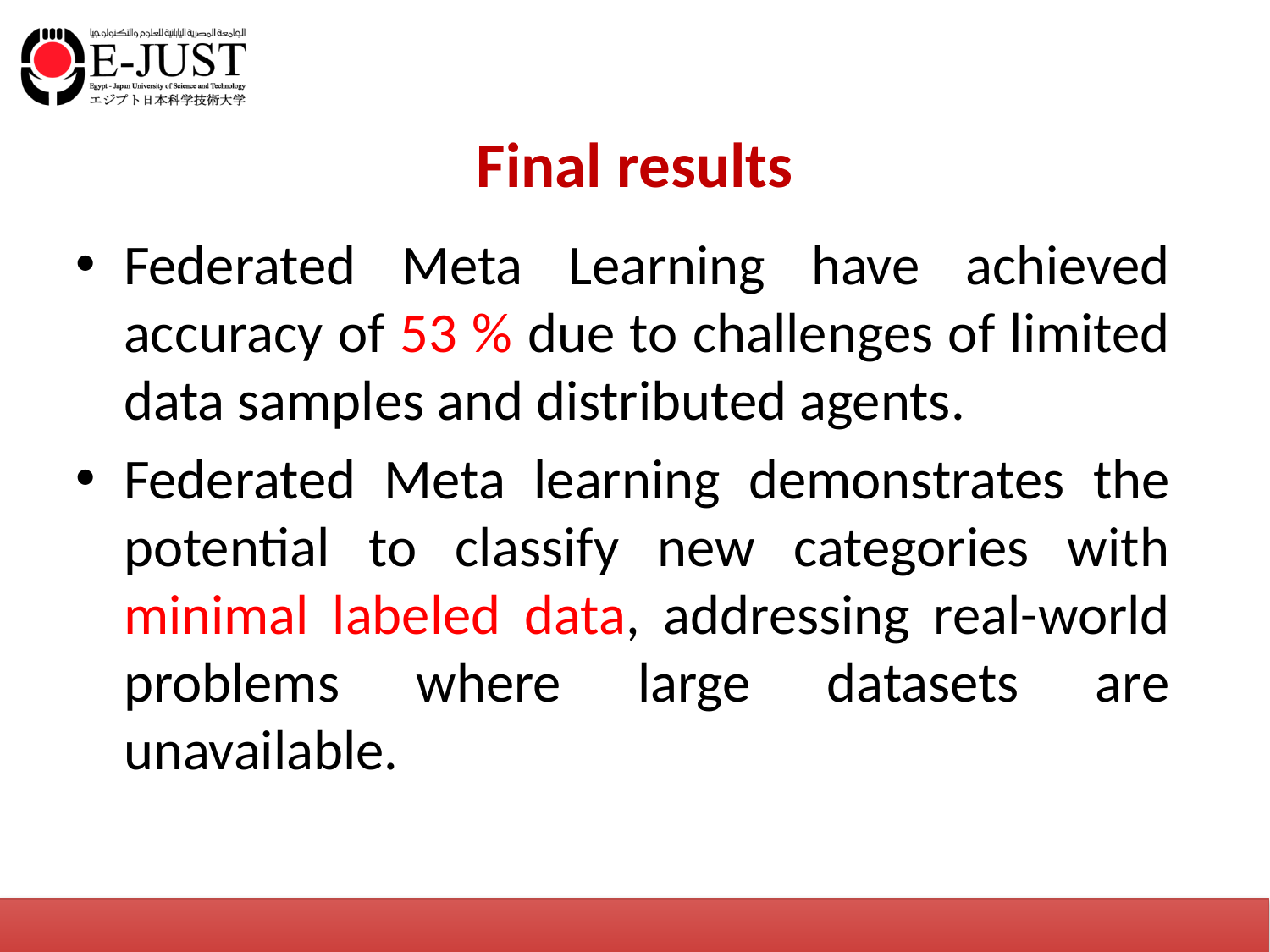

# Final results
Federated Meta Learning have achieved accuracy of 53 % due to challenges of limited data samples and distributed agents.
Federated Meta learning demonstrates the potential to classify new categories with minimal labeled data, addressing real-world problems where large datasets are unavailable.